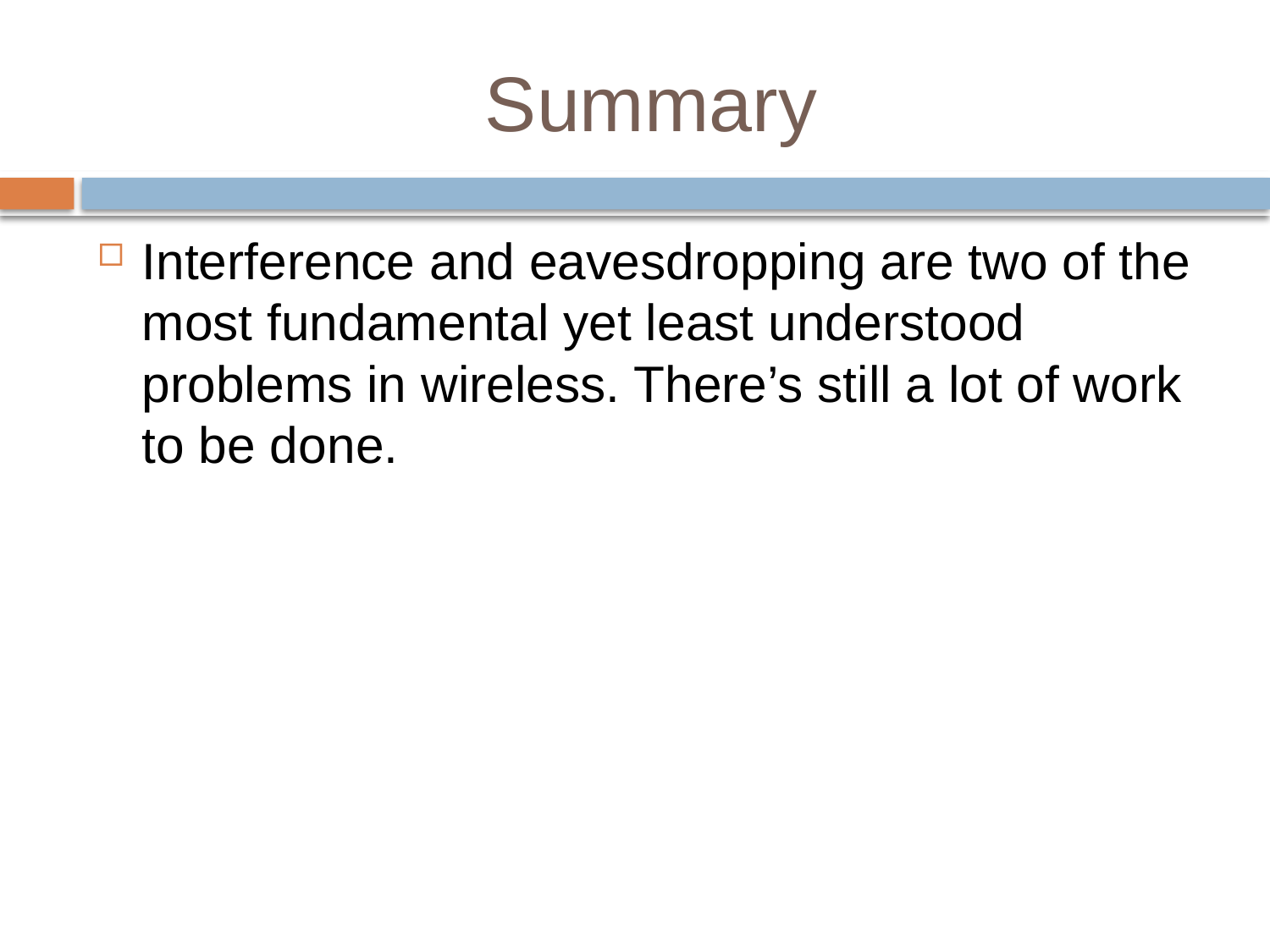

# Summary
Interference and eavesdropping are two of the most fundamental yet least understood problems in wireless. There’s still a lot of work to be done.